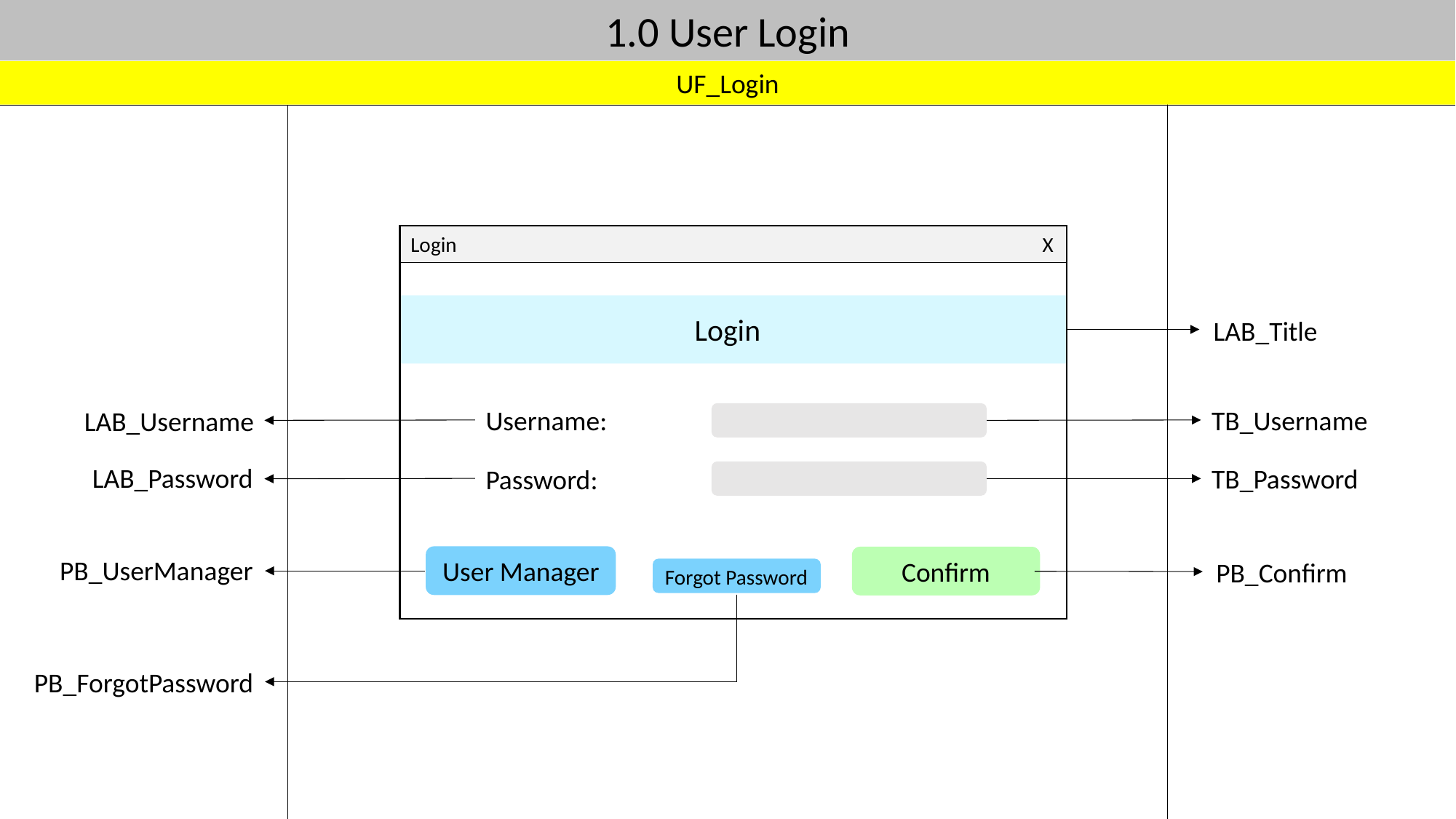

1.0 User Login
UF_Login
Login

X

Login
LAB_Title
Username:
TB_Username
LAB_Username

LAB_Password
TB_Password
Password:

PB_UserManager
User Manager
Confirm
PB_Confirm
Forgot Password

PB_ForgotPassword